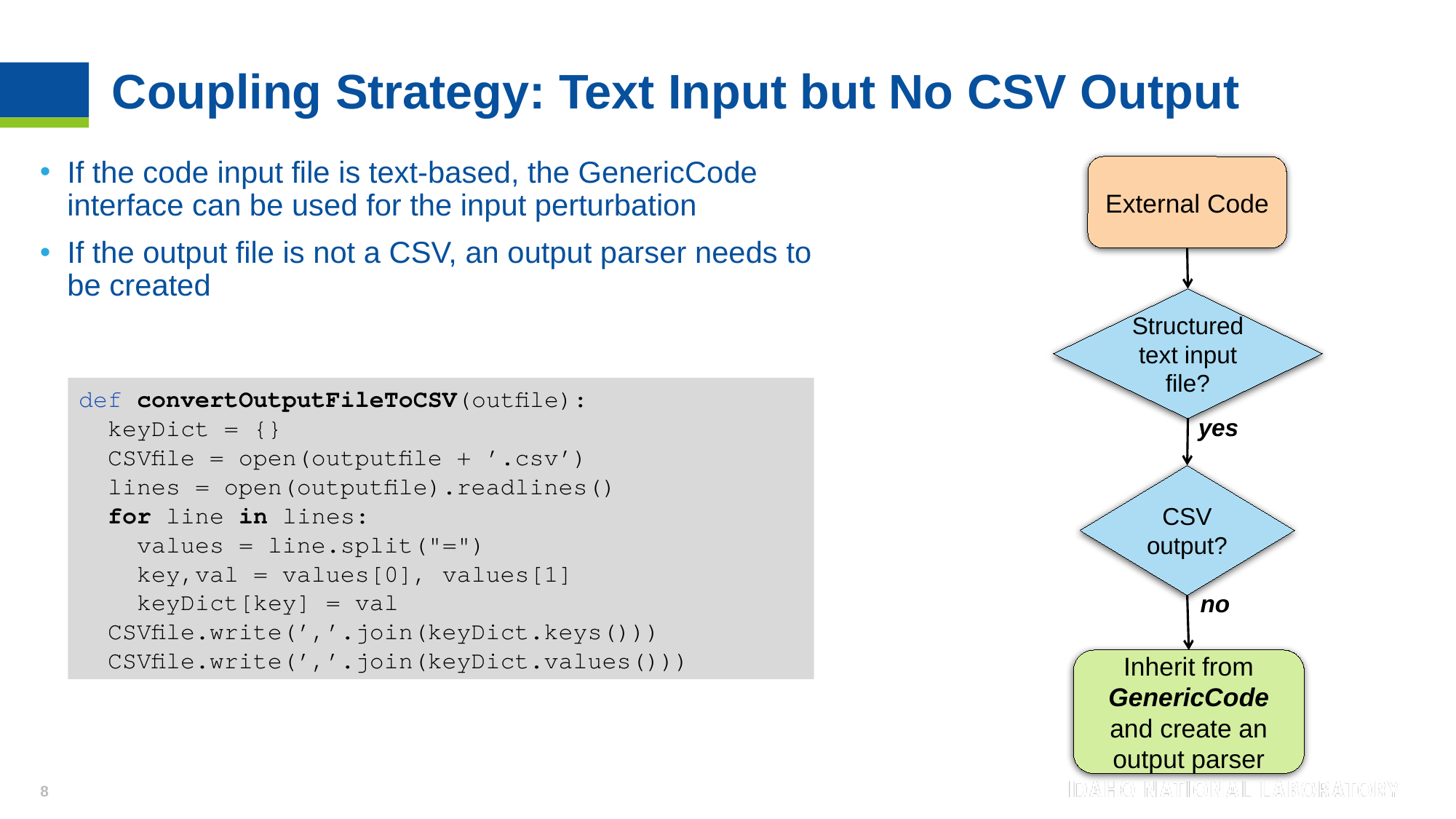

# Coupling Strategy: Text Input but No CSV Output
If the code input file is text-based, the GenericCode interface can be used for the input perturbation
If the output file is not a CSV, an output parser needs to be created

External Code
Structured text input file?
def convertOutputFileToCSV(outfile):
  keyDict = {}
  CSVfile = open(outputfile + ’.csv’)
  lines = open(outputfile).readlines()
  for line in lines:
    values = line.split("=")
    key,val = values[0], values[1]
    keyDict[key] = val
  CSVfile.write(’,’.join(keyDict.keys()))
  CSVfile.write(’,’.join(keyDict.values()))
yes
CSV output?
no
Inherit from GenericCode and create an output parser
8